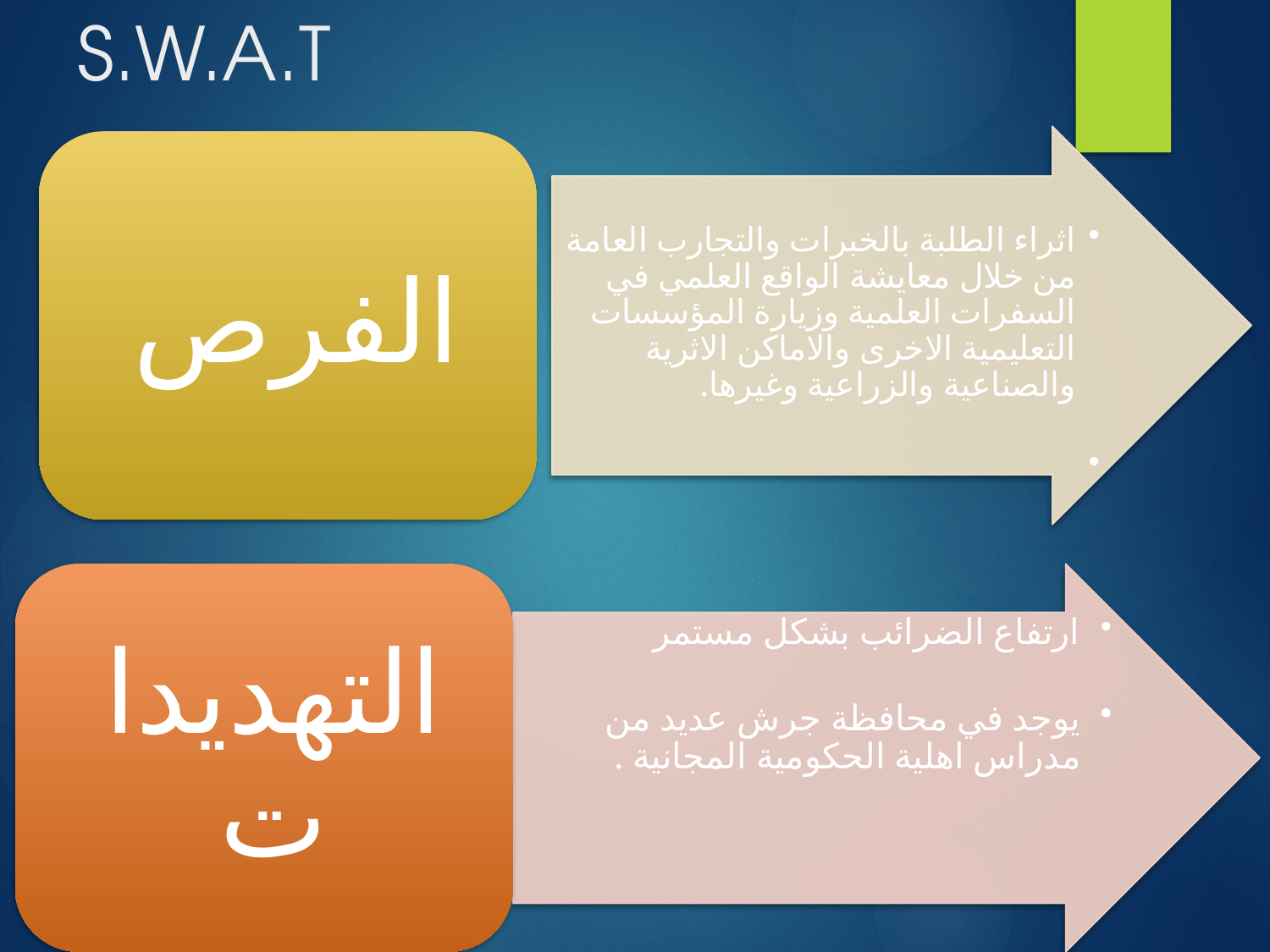

# S.W.A.T

اثراء الطلبة بالخبرات والتجارب العامة من خلال معايشة الواقع العلمي في السفرات العلمية وزيارة المؤسسات التعليمية الاخرى والاماكن الاثرية والصناعية والزراعية وغيرها.

الفرص
 ارتفاع الضرائب بشكل مستمر

يوجد في محافظة جرش عديد من مدراس اهلية الحكومية المجانية .
التهديدات